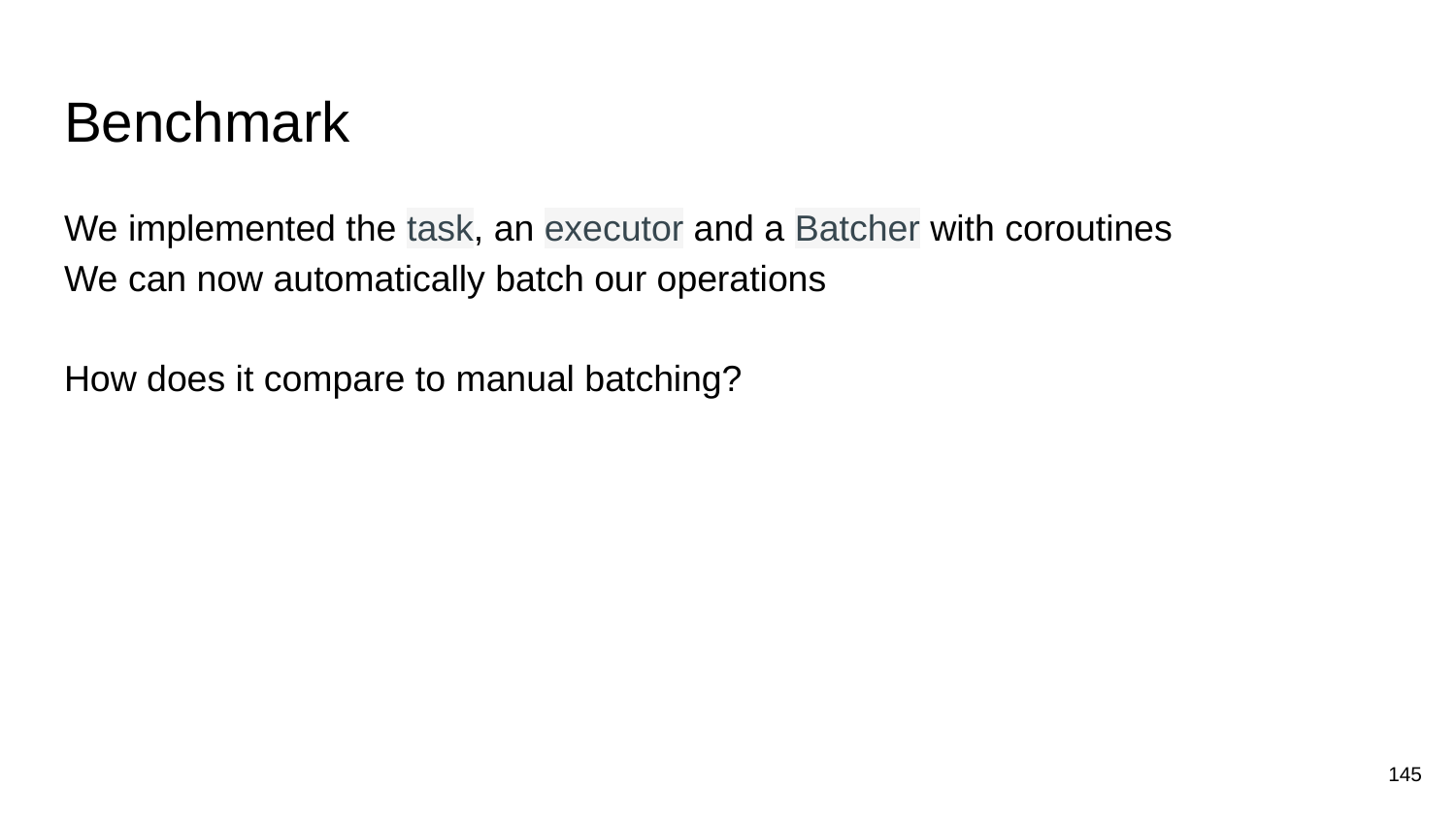

# Benchmark
We implemented the task, an executor and a Batcher with coroutines
We can now automatically batch our operations

How does it compare to manual batching?
145